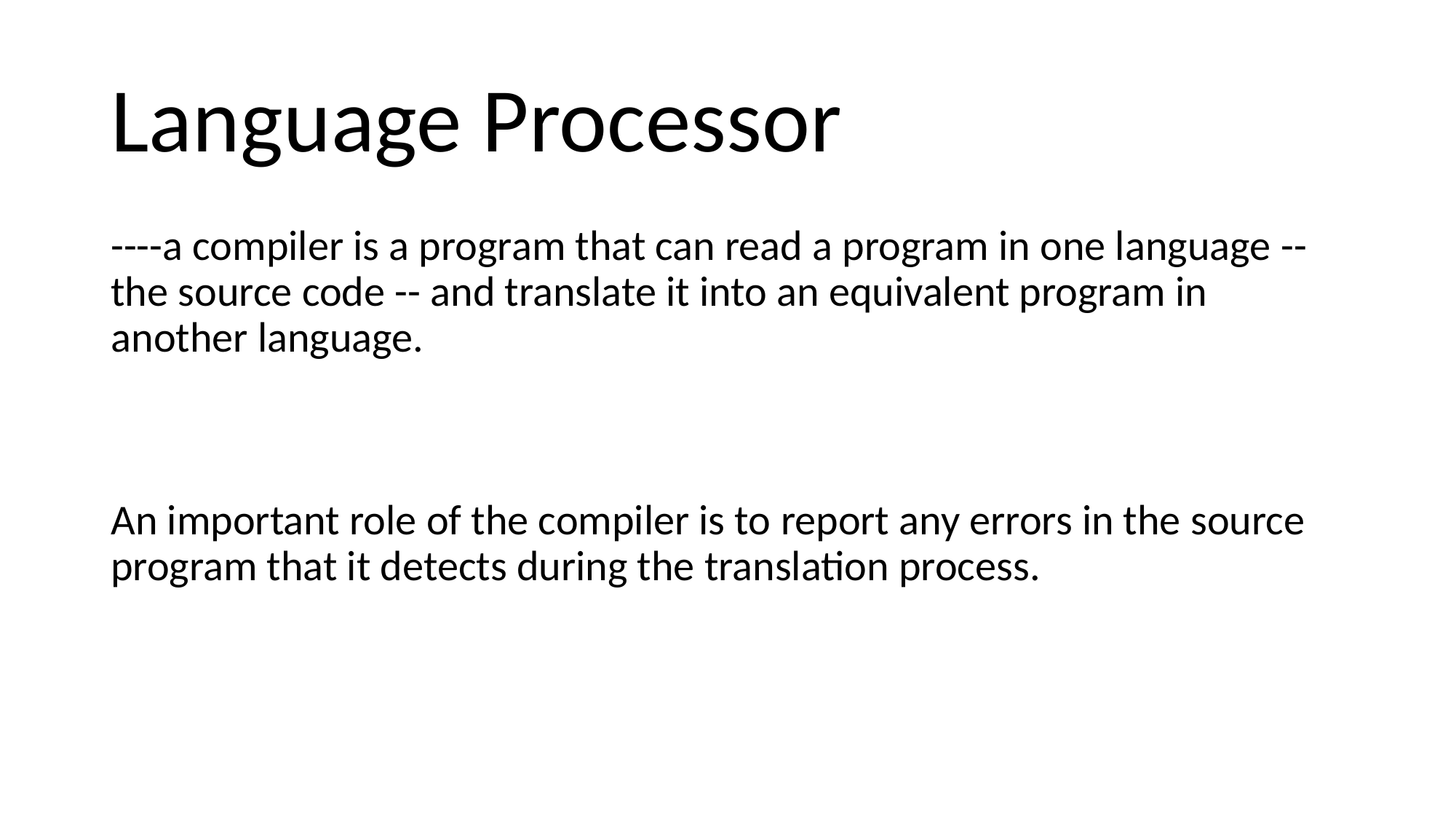

# Language Processor
----a compiler is a program that can read a program in one language -- the source code -- and translate it into an equivalent program in another language.

An important role of the compiler is to report any errors in the source program that it detects during the translation process.